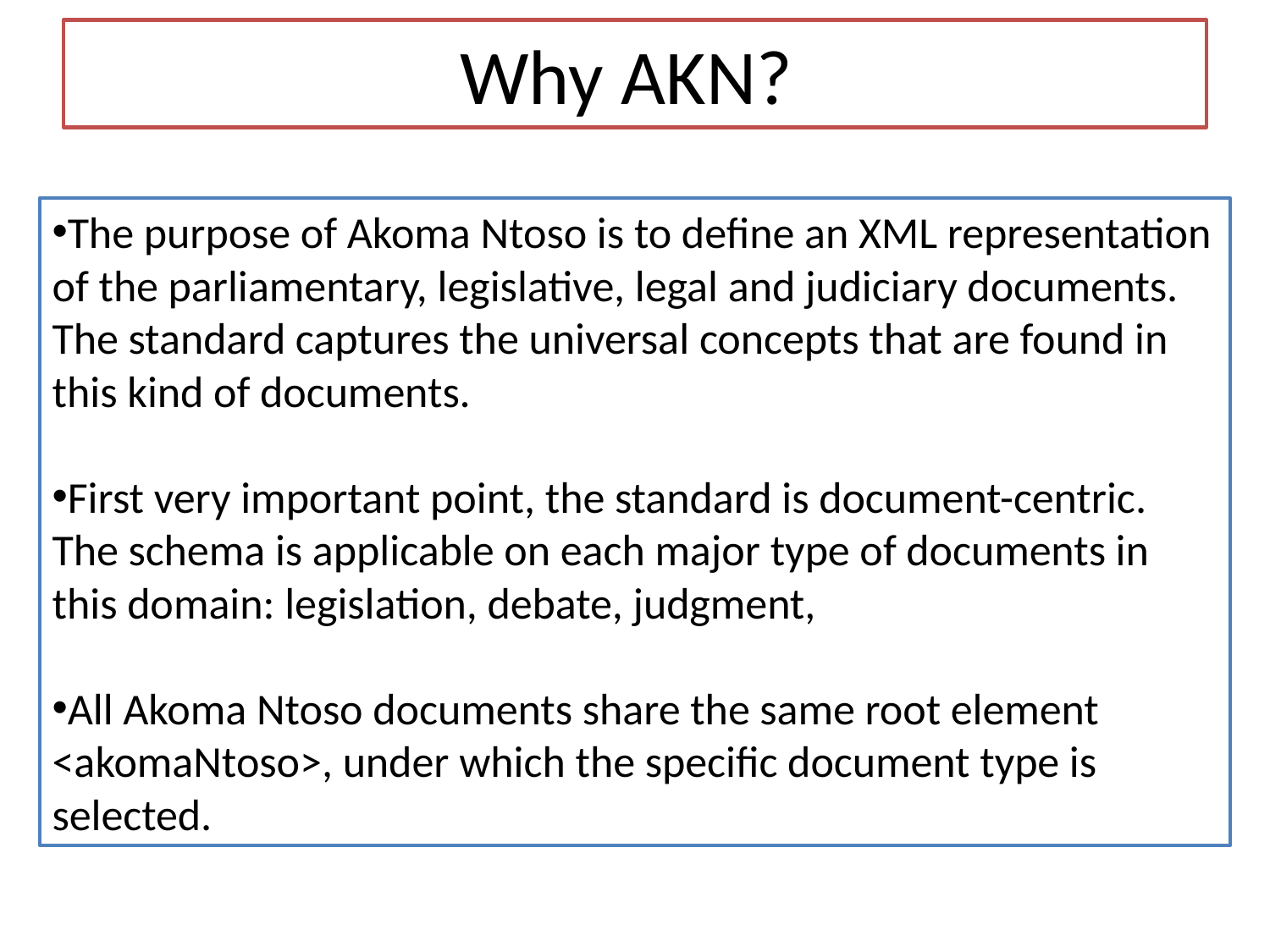

# Why AKN?
The purpose of Akoma Ntoso is to define an XML representation of the parliamentary, legislative, legal and judiciary documents. The standard captures the universal concepts that are found in this kind of documents.

First very important point, the standard is document-centric. The schema is applicable on each major type of documents in this domain: legislation, debate, judgment,

All Akoma Ntoso documents share the same root element <akomaNtoso>, under which the specific document type is selected.